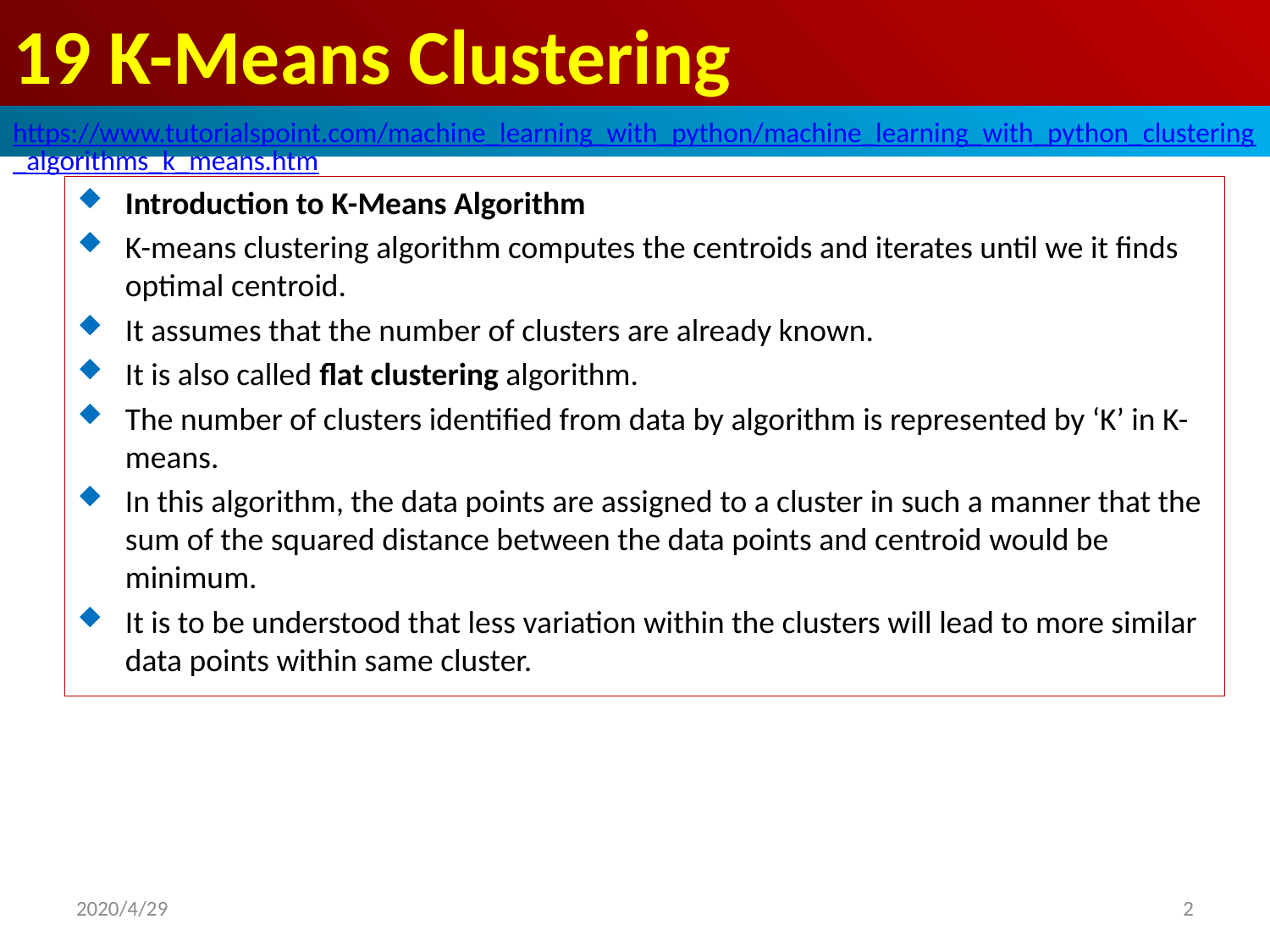

# 19 K-Means Clustering
https://www.tutorialspoint.com/machine_learning_with_python/machine_learning_with_python_clustering_algorithms_k_means.htm
Introduction to K-Means Algorithm
K-means clustering algorithm computes the centroids and iterates until we it finds optimal centroid.
It assumes that the number of clusters are already known.
It is also called flat clustering algorithm.
The number of clusters identified from data by algorithm is represented by ‘K’ in K-means.
In this algorithm, the data points are assigned to a cluster in such a manner that the sum of the squared distance between the data points and centroid would be minimum.
It is to be understood that less variation within the clusters will lead to more similar data points within same cluster.
2020/4/29
2